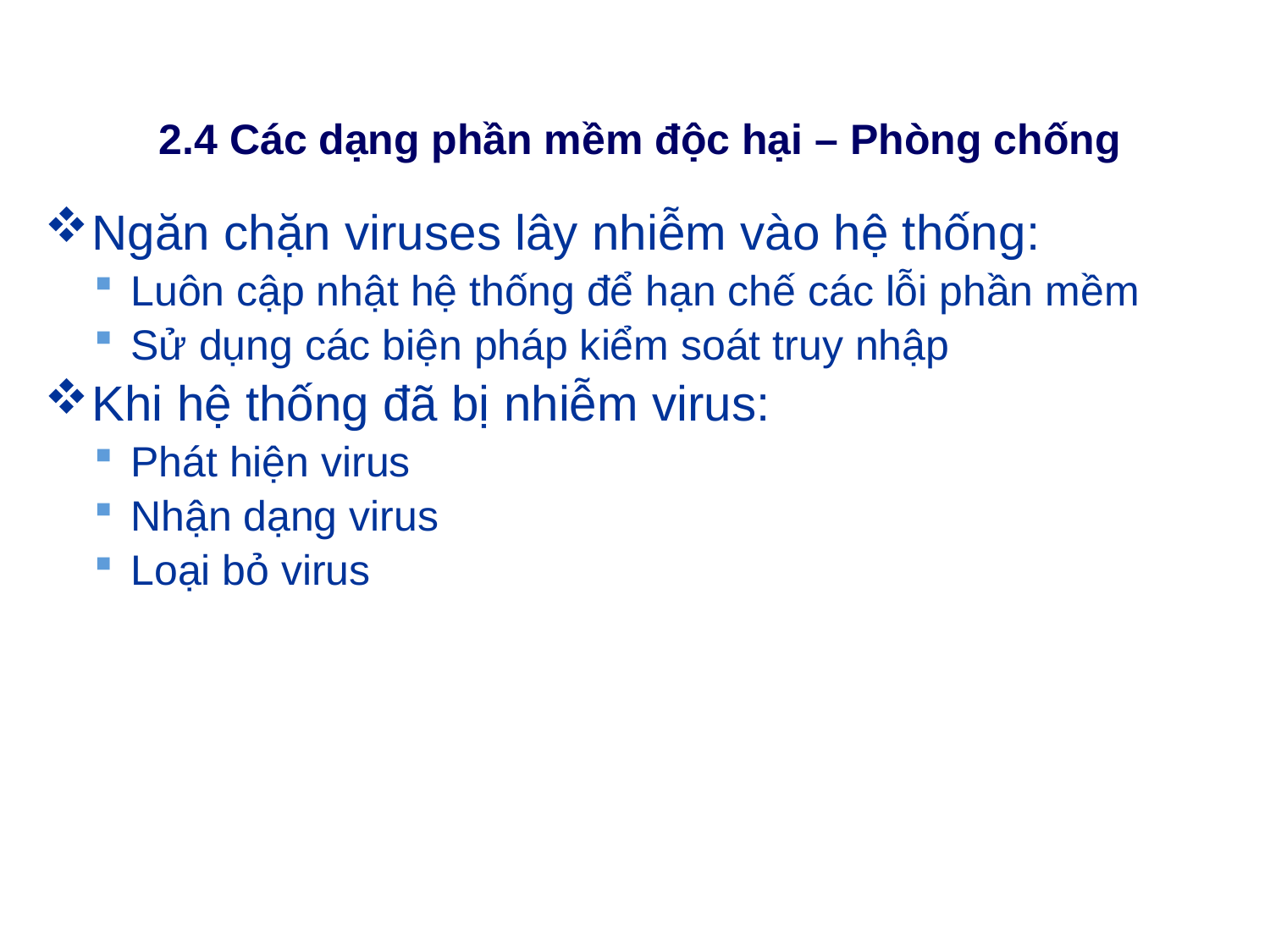

# 2.4 Các dạng phần mềm độc hại – Phòng chống
Ngăn chặn viruses lây nhiễm vào hệ thống:
Luôn cập nhật hệ thống để hạn chế các lỗi phần mềm
Sử dụng các biện pháp kiểm soát truy nhập
Khi hệ thống đã bị nhiễm virus:
Phát hiện virus
Nhận dạng virus
Loại bỏ virus